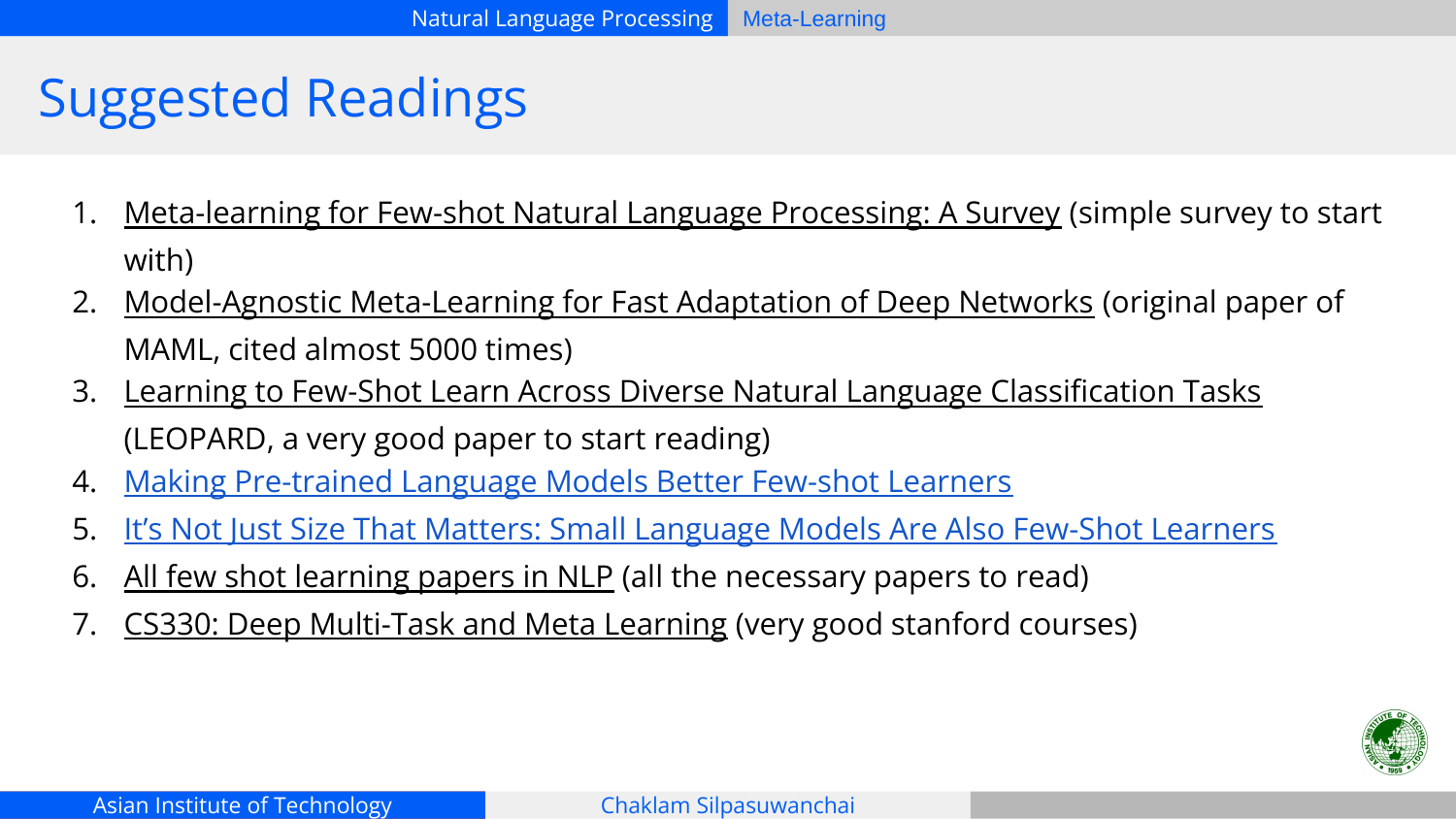

# Suggested Readings
Meta-learning for Few-shot Natural Language Processing: A Survey (simple survey to start with)
Model-Agnostic Meta-Learning for Fast Adaptation of Deep Networks (original paper of MAML, cited almost 5000 times)
Learning to Few-Shot Learn Across Diverse Natural Language Classification Tasks (LEOPARD, a very good paper to start reading)
Making Pre-trained Language Models Better Few-shot Learners
It’s Not Just Size That Matters: Small Language Models Are Also Few-Shot Learners
All few shot learning papers in NLP (all the necessary papers to read)
CS330: Deep Multi-Task and Meta Learning (very good stanford courses)